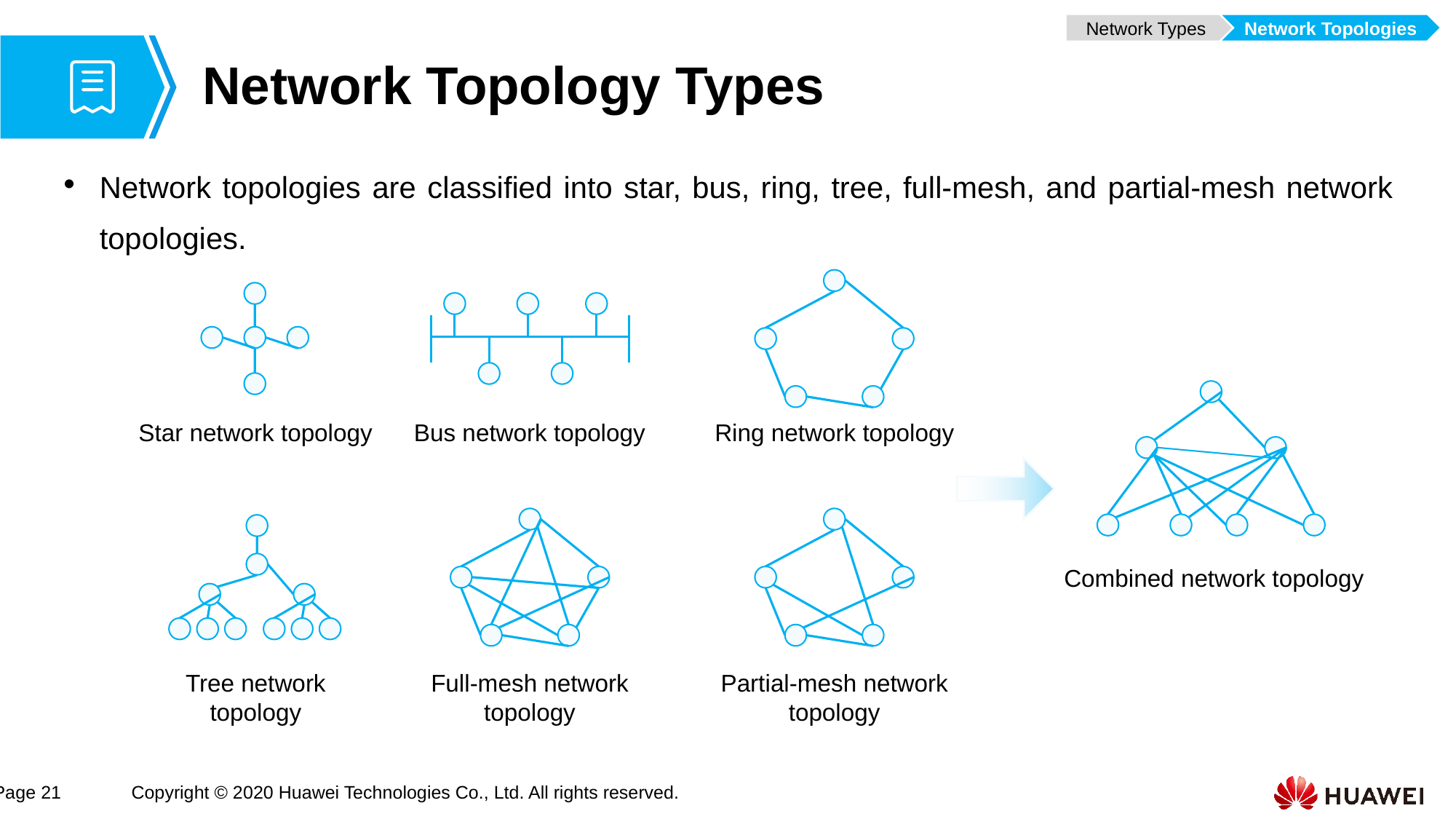

Network Types
Network Topologies
# Network Topology Types
Network topologies are classified into star, bus, ring, tree, full-mesh, and partial-mesh network topologies.

Star network topology
Bus network topology
Ring network topology

Combined network topology
Tree network topology
Full-mesh network topology
Partial-mesh network topology